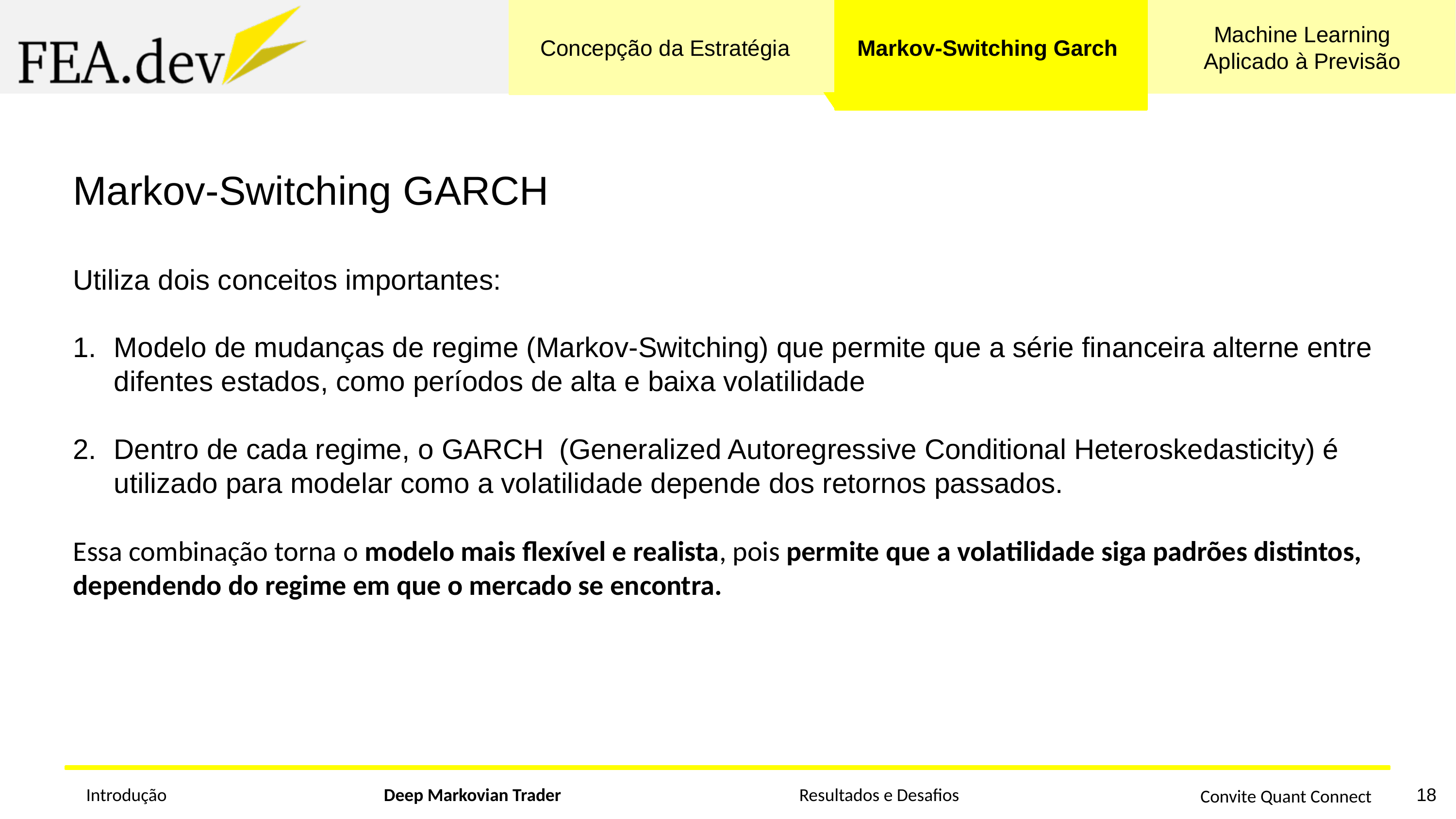

Machine Learning
Aplicado à Previsão
Concepção da Estratégia
Markov-Switching Garch

Markov-Switching GARCH

Utiliza dois conceitos importantes:

Modelo de mudanças de regime (Markov-Switching) que permite que a série financeira alterne entre difentes estados, como períodos de alta e baixa volatilidade

Dentro de cada regime, o GARCH  (Generalized Autoregressive Conditional Heteroskedasticity) é utilizado para modelar como a volatilidade depende dos retornos passados.

Essa combinação torna o modelo mais flexível e realista, pois permite que a volatilidade siga padrões distintos, dependendo do regime em que o mercado se encontra.

18
Introdução
Deep Markovian Trader
Resultados e Desafios
Convite Quant Connect